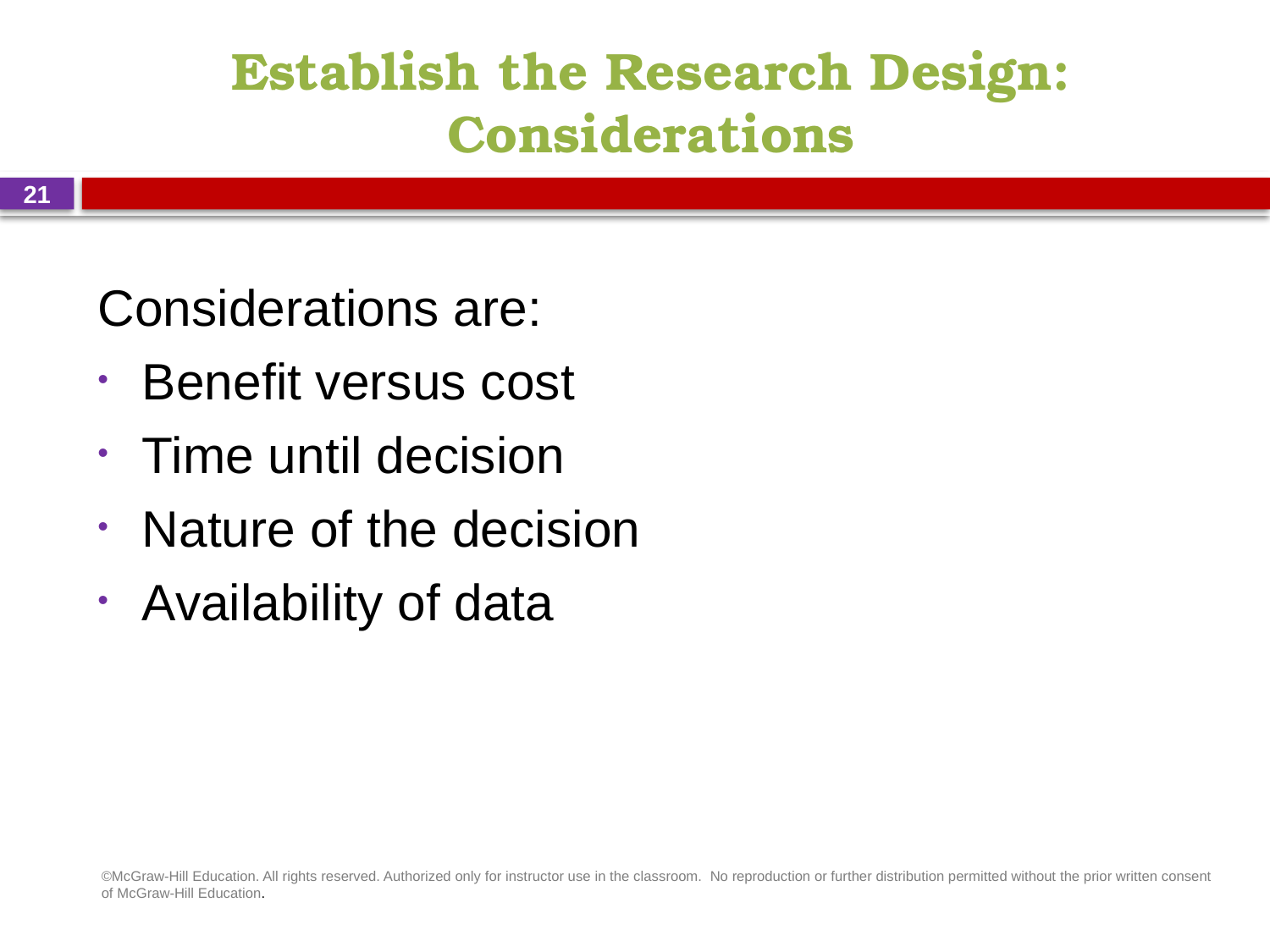

# Establish the Research Design: Considerations
21
Considerations are:
Benefit versus cost
Time until decision
Nature of the decision
Availability of data
©McGraw-Hill Education. All rights reserved. Authorized only for instructor use in the classroom.  No reproduction or further distribution permitted without the prior written consent of McGraw-Hill Education.